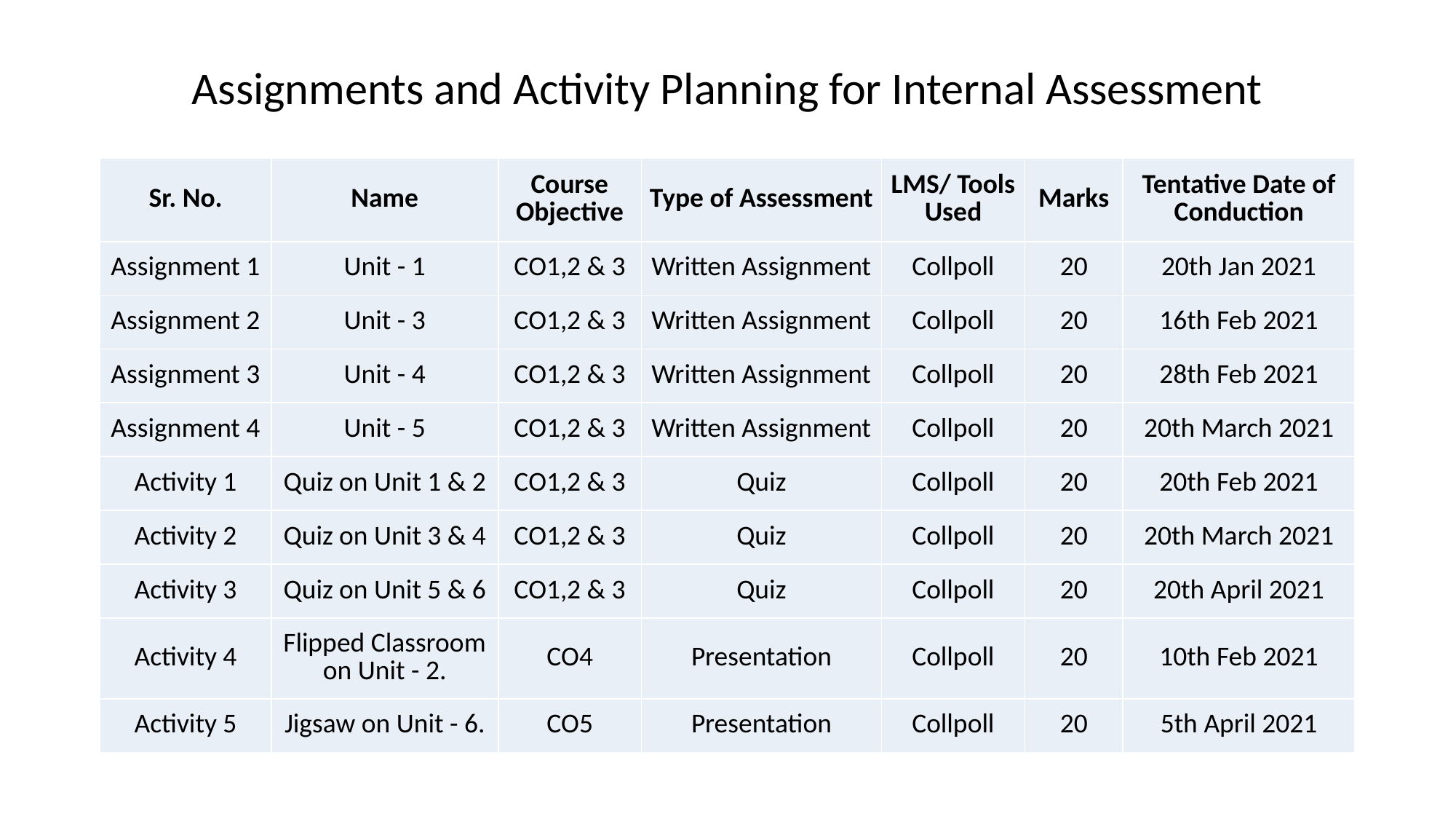

# Assignments and Activity Planning for Internal Assessment
| Sr. No. | Name | Course Objective | Type of Assessment | LMS/ Tools Used | Marks | Tentative Date of Conduction |
| --- | --- | --- | --- | --- | --- | --- |
| Assignment 1 | Unit - 1 | CO1,2 & 3 | Written Assignment | Collpoll | 20 | 20th Jan 2021 |
| Assignment 2 | Unit - 3 | CO1,2 & 3 | Written Assignment | Collpoll | 20 | 16th Feb 2021 |
| Assignment 3 | Unit - 4 | CO1,2 & 3 | Written Assignment | Collpoll | 20 | 28th Feb 2021 |
| Assignment 4 | Unit - 5 | CO1,2 & 3 | Written Assignment | Collpoll | 20 | 20th March 2021 |
| Activity 1 | Quiz on Unit 1 & 2 | CO1,2 & 3 | Quiz | Collpoll | 20 | 20th Feb 2021 |
| Activity 2 | Quiz on Unit 3 & 4 | CO1,2 & 3 | Quiz | Collpoll | 20 | 20th March 2021 |
| Activity 3 | Quiz on Unit 5 & 6 | CO1,2 & 3 | Quiz | Collpoll | 20 | 20th April 2021 |
| Activity 4 | Flipped Classroom on Unit - 2. | CO4 | Presentation | Collpoll | 20 | 10th Feb 2021 |
| Activity 5 | Jigsaw on Unit - 6. | CO5 | Presentation | Collpoll | 20 | 5th April 2021 |